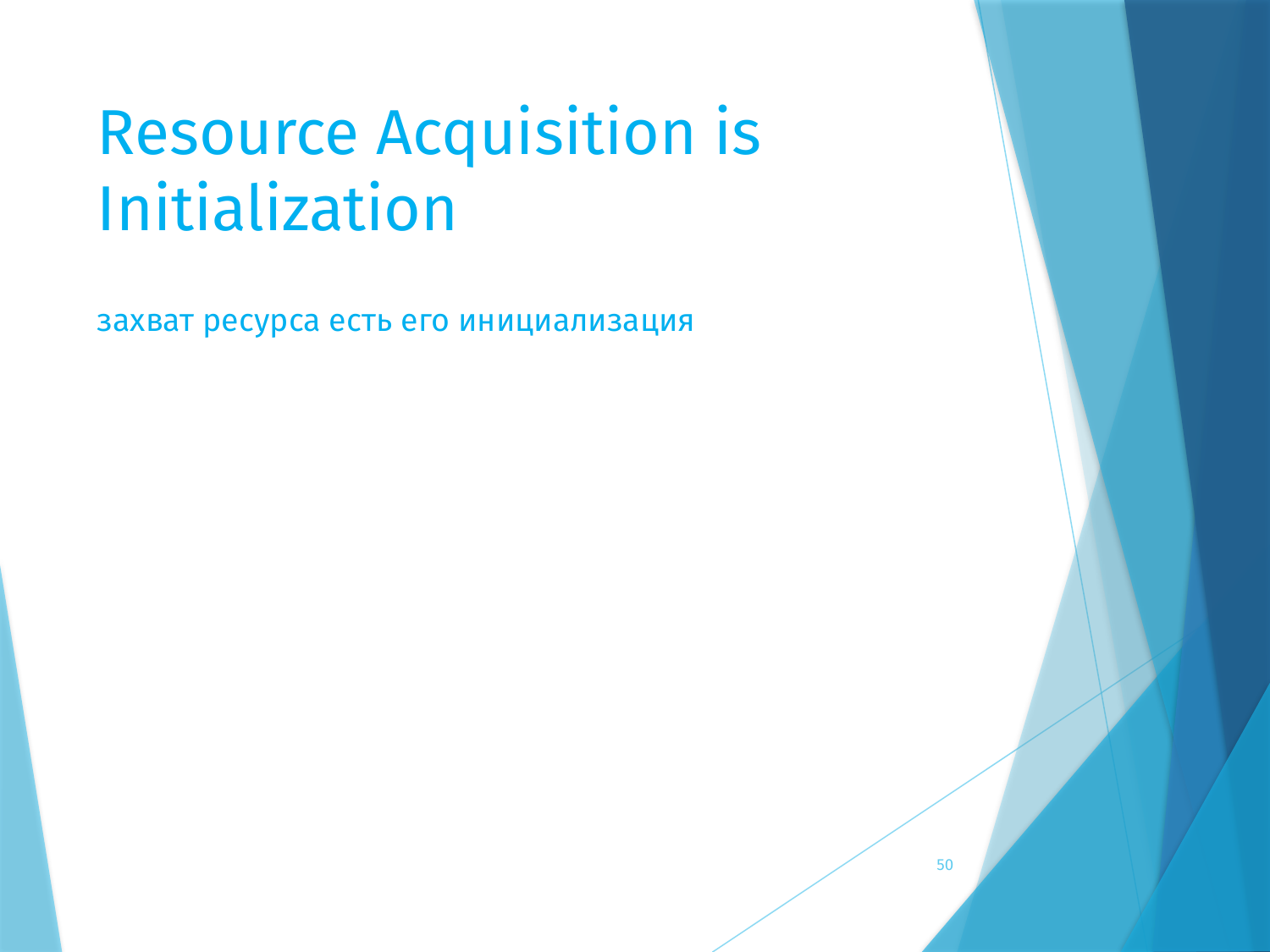

# Resource Acquisition is Initialization
захват ресурса есть его инициализация
50